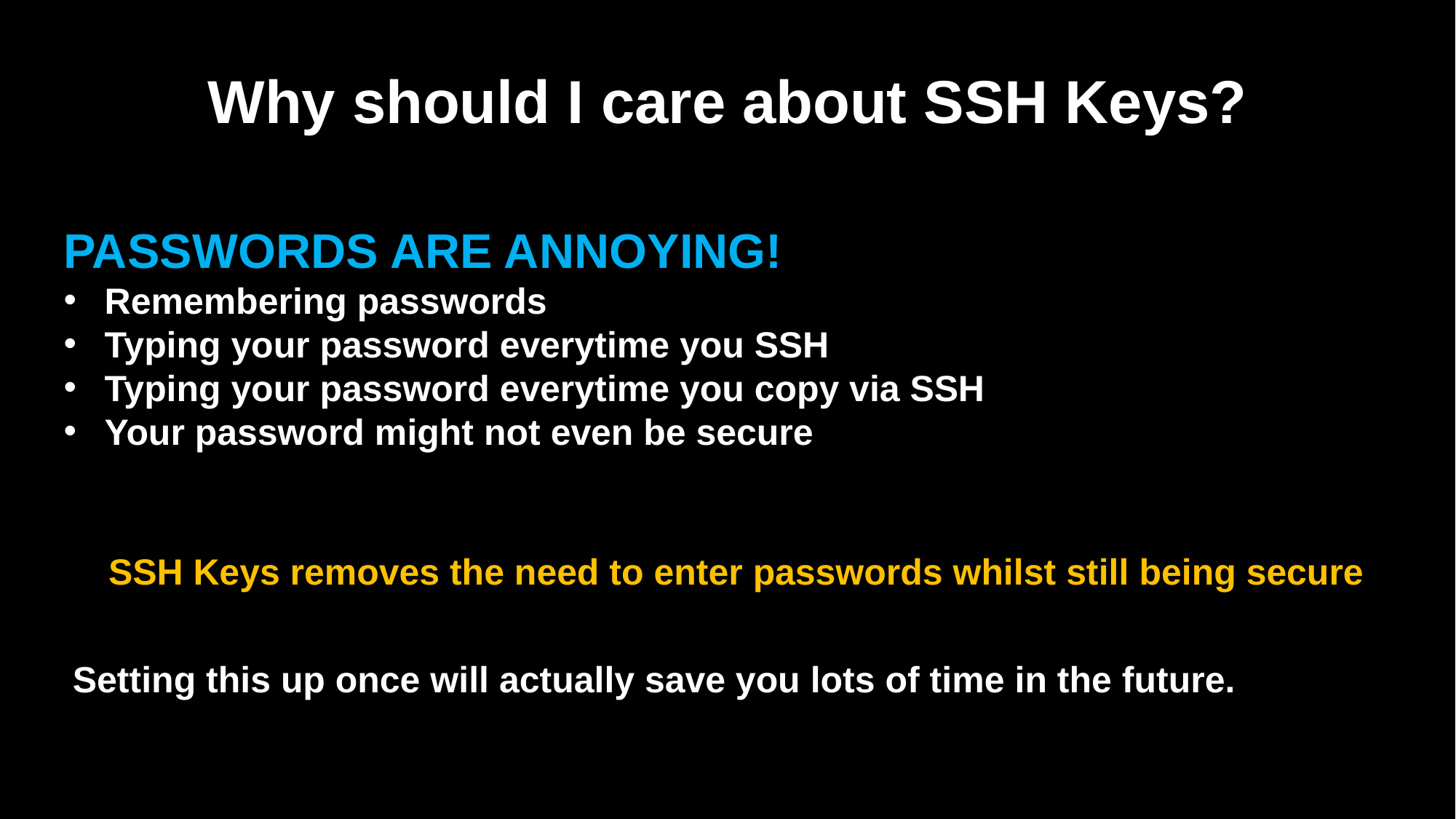

Why should I care about SSH Keys?
PASSWORDS ARE ANNOYING!
Remembering passwords
Typing your password everytime you SSH
Typing your password everytime you copy via SSH
Your password might not even be secure
SSH Keys removes the need to enter passwords whilst still being secure
Setting this up once will actually save you lots of time in the future.